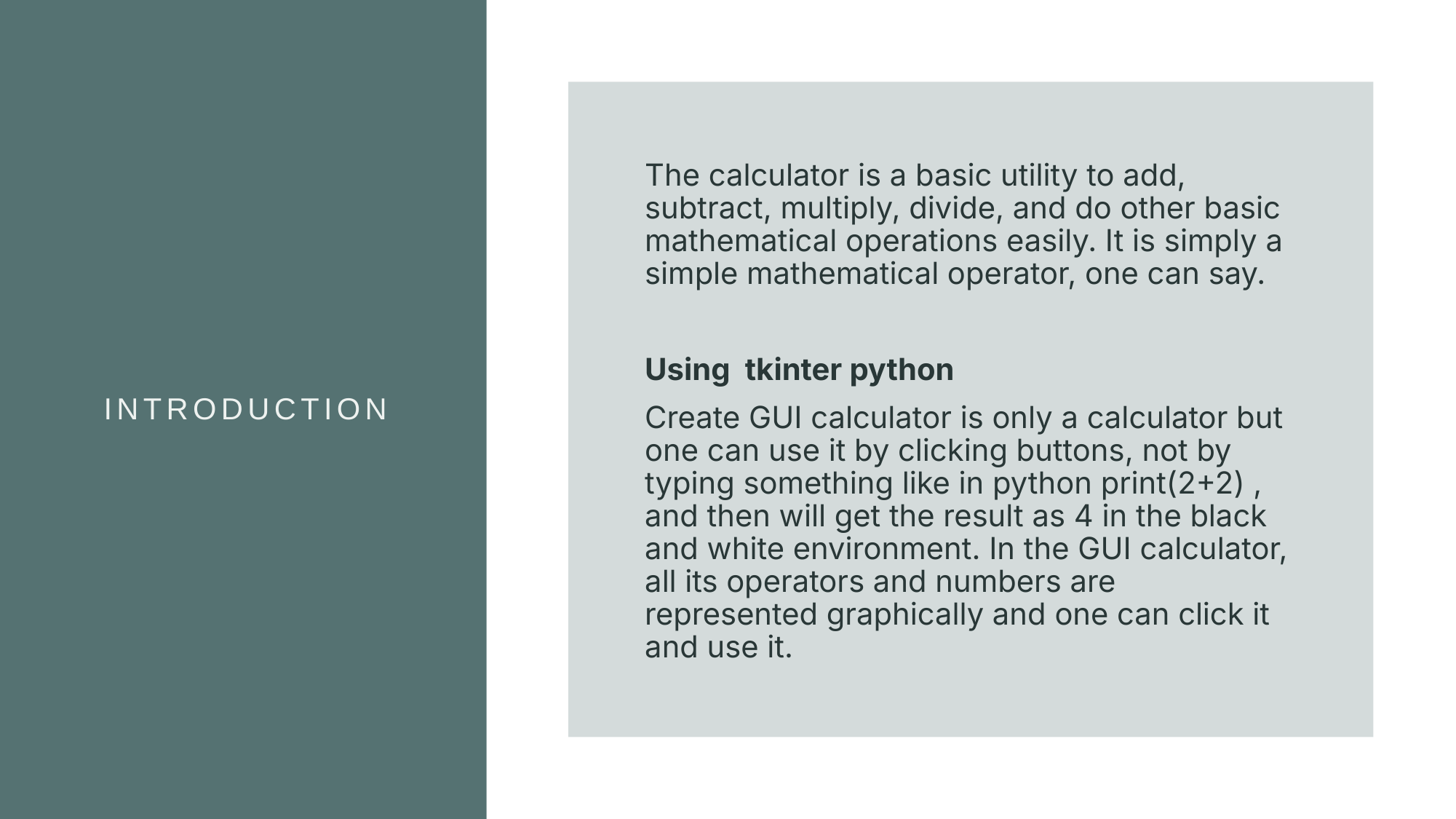

The calculator is a basic utility to add, subtract, multiply, divide, and do other basic mathematical operations easily. It is simply a simple mathematical operator, one can say.

Using  tkinter python
Create GUI calculator is only a calculator but one can use it by clicking buttons, not by typing something like in python print(2+2) , and then will get the result as 4 in the black and white environment. In the GUI calculator, all its operators and numbers are represented graphically and one can click it and use it.
# Introduction